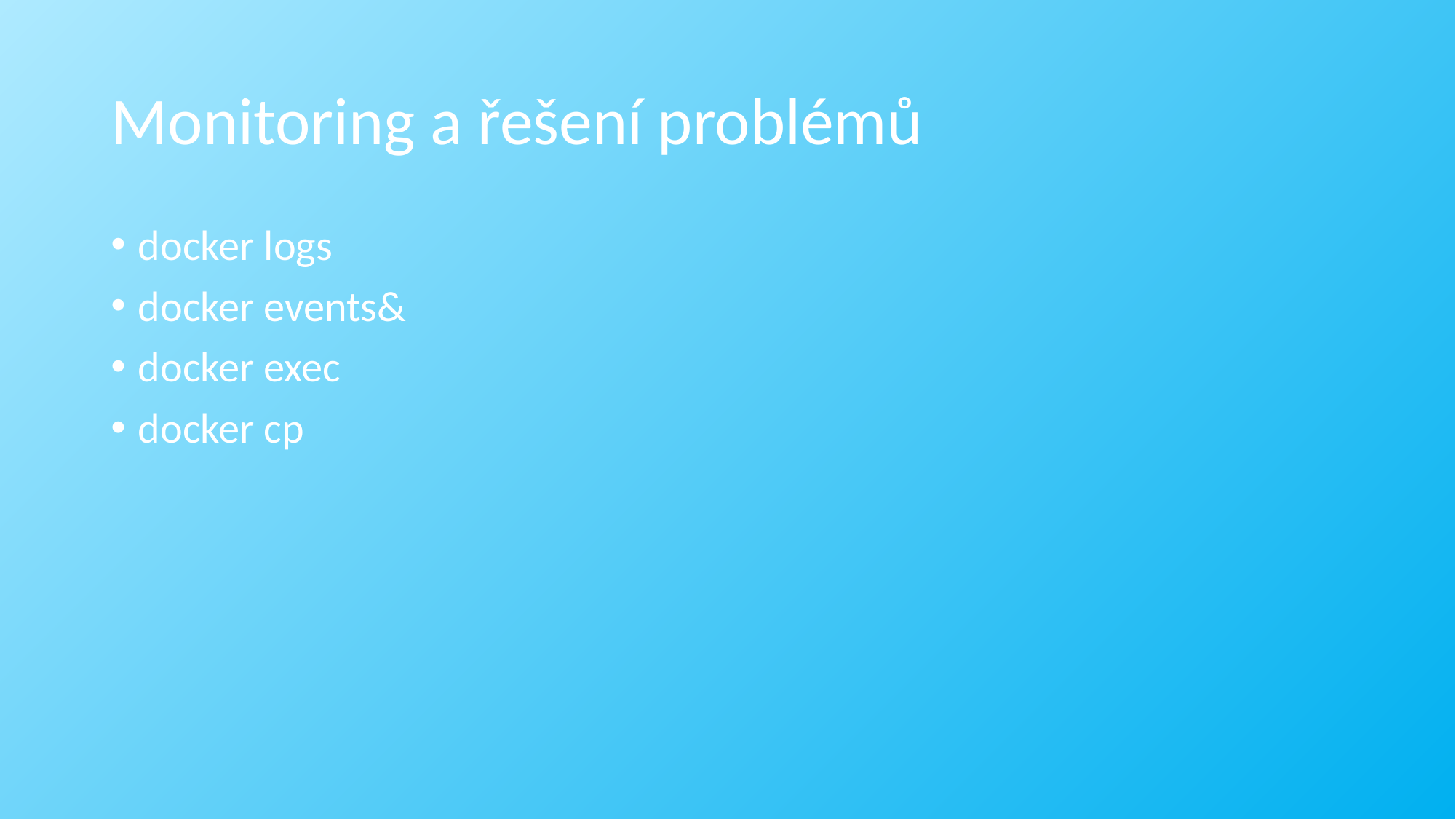

# Monitoring a řešení problémů
docker logs
docker events&
docker exec
docker cp